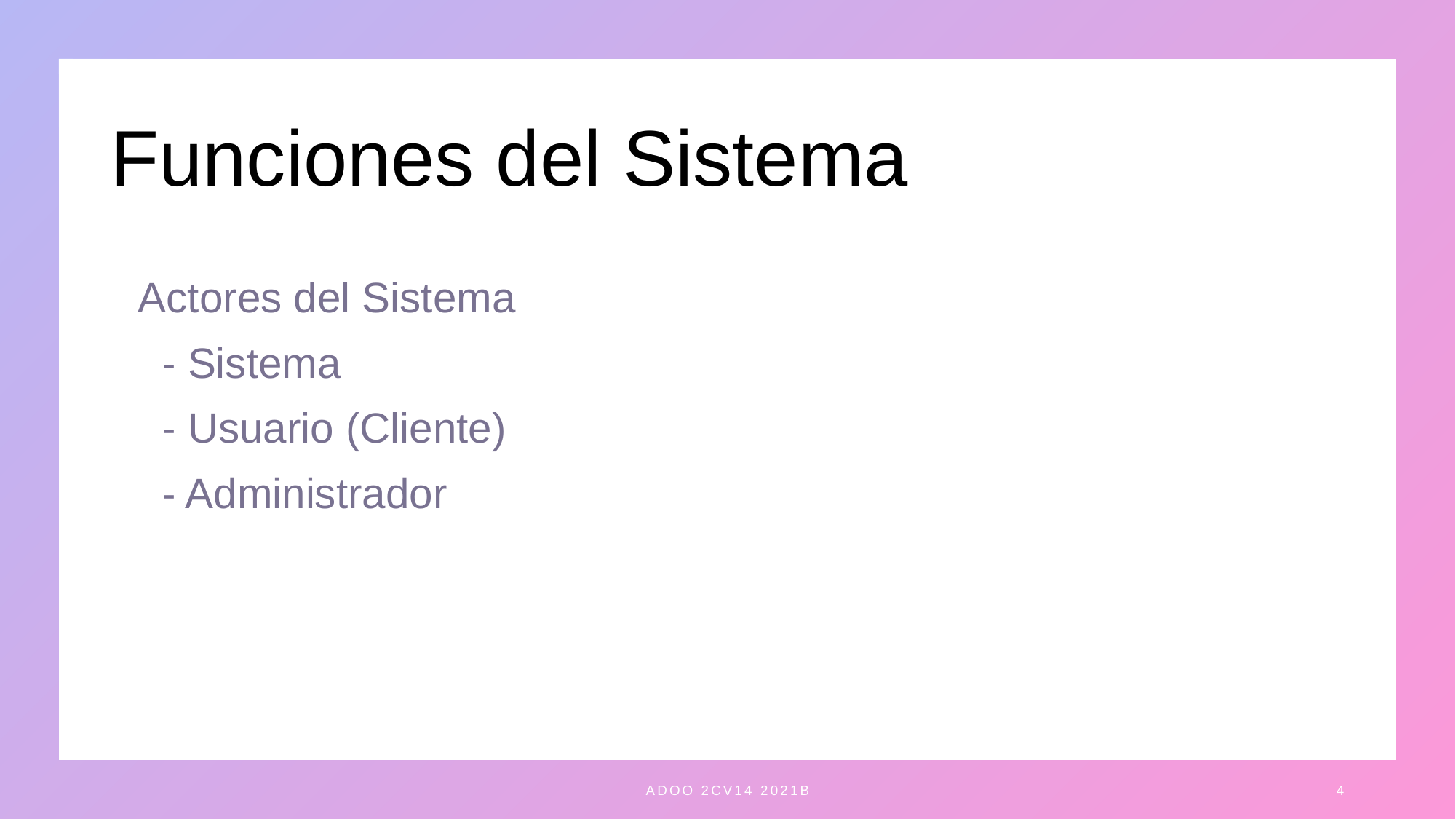

# Funciones del Sistema
Actores del Sistema
  - Sistema
  - Usuario (Cliente)
  - Administrador

ADOO 2CV14 2021b
4